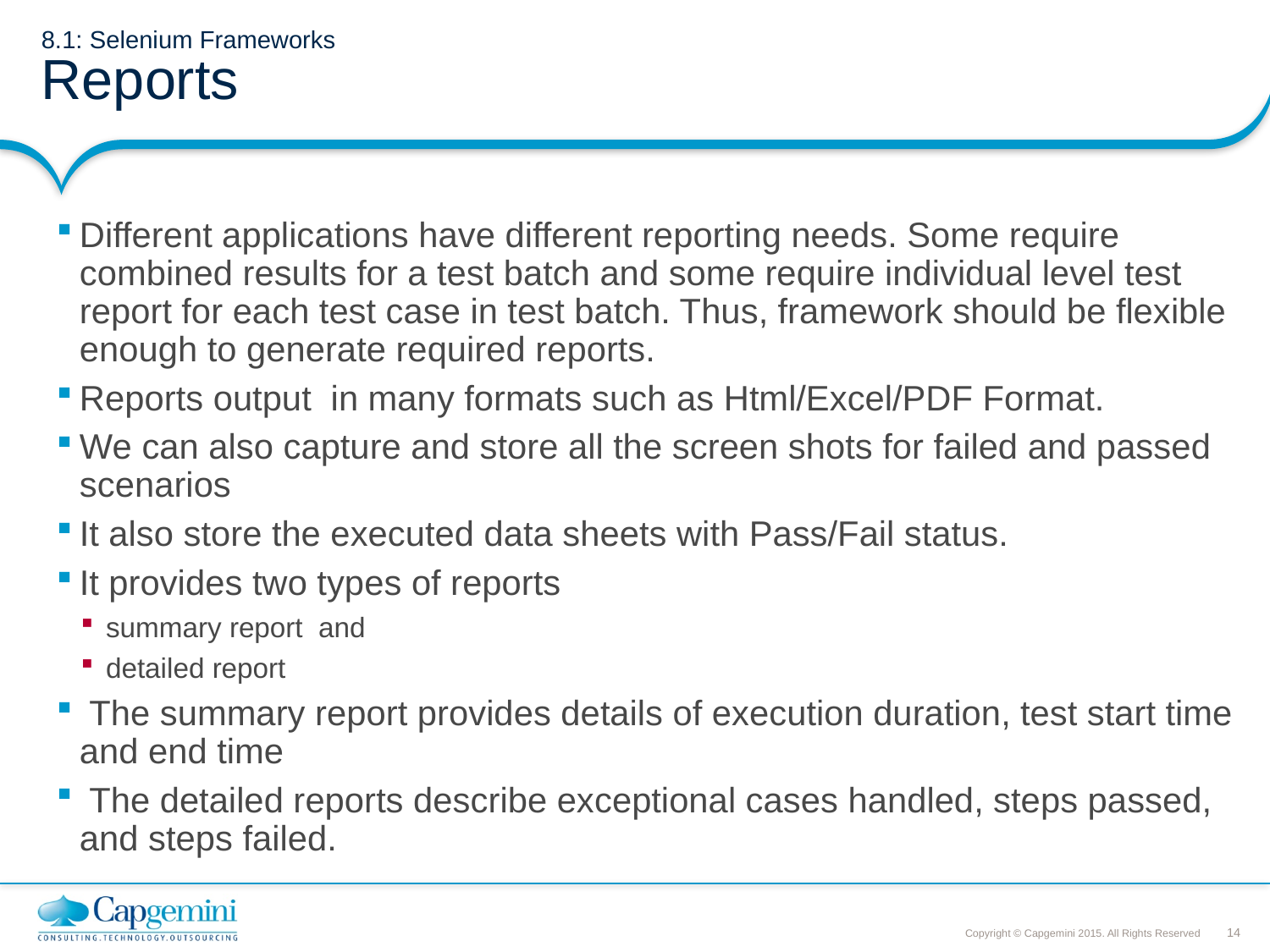

# 8.1: Selenium Frameworks Reports
Different applications have different reporting needs. Some require combined results for a test batch and some require individual level test report for each test case in test batch. Thus, framework should be flexible enough to generate required reports.
Reports output  in many formats such as Html/Excel/PDF Format.
We can also capture and store all the screen shots for failed and passed scenarios
It also store the executed data sheets with Pass/Fail status.
It provides two types of reports
summary report  and
detailed report
 The summary report provides details of execution duration, test start time and end time
 The detailed reports describe exceptional cases handled, steps passed, and steps failed.